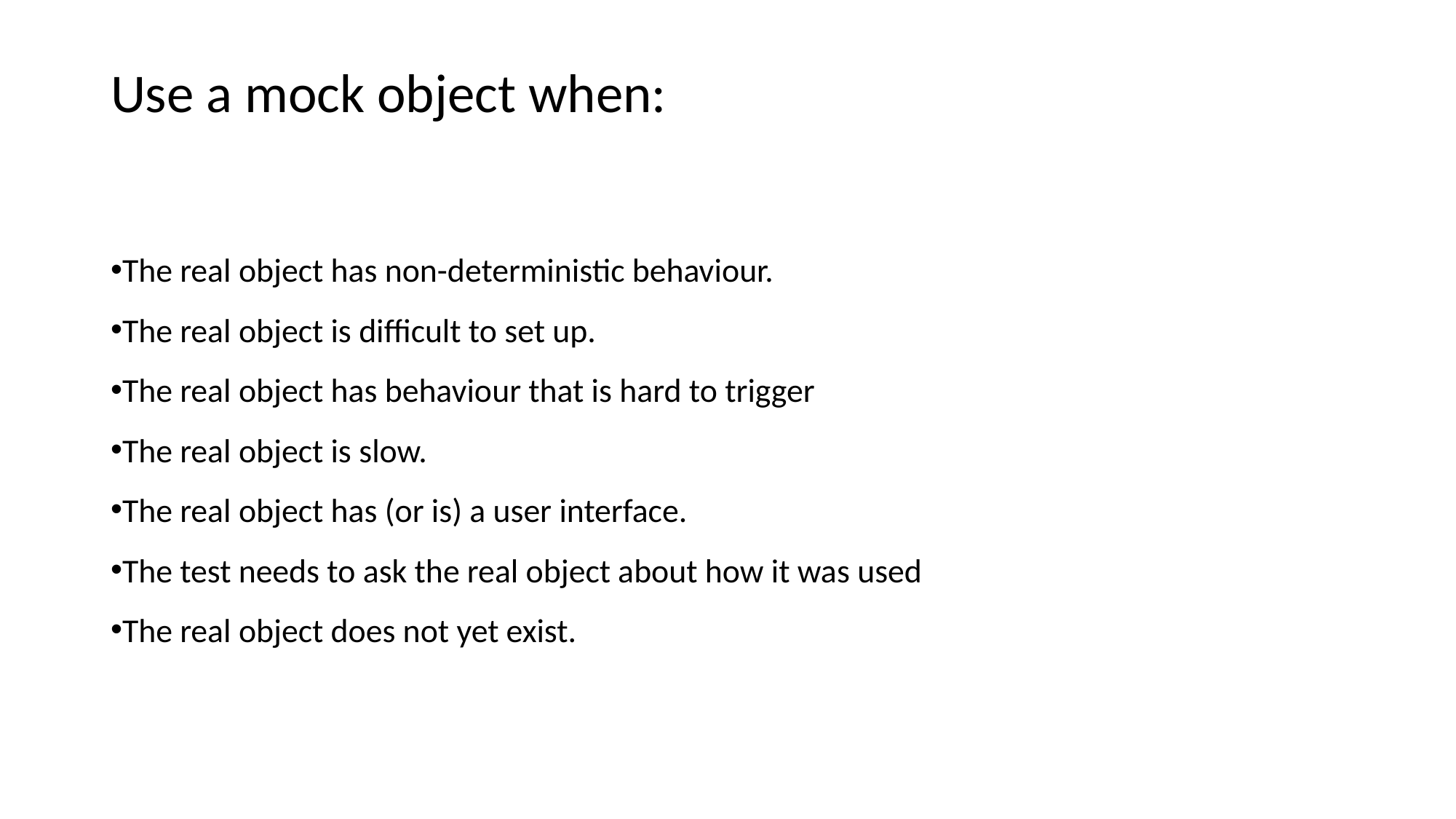

Use a mock object when:
The real object has non-deterministic behaviour.
The real object is difficult to set up.
The real object has behaviour that is hard to trigger
The real object is slow.
The real object has (or is) a user interface.
The test needs to ask the real object about how it was used
The real object does not yet exist.